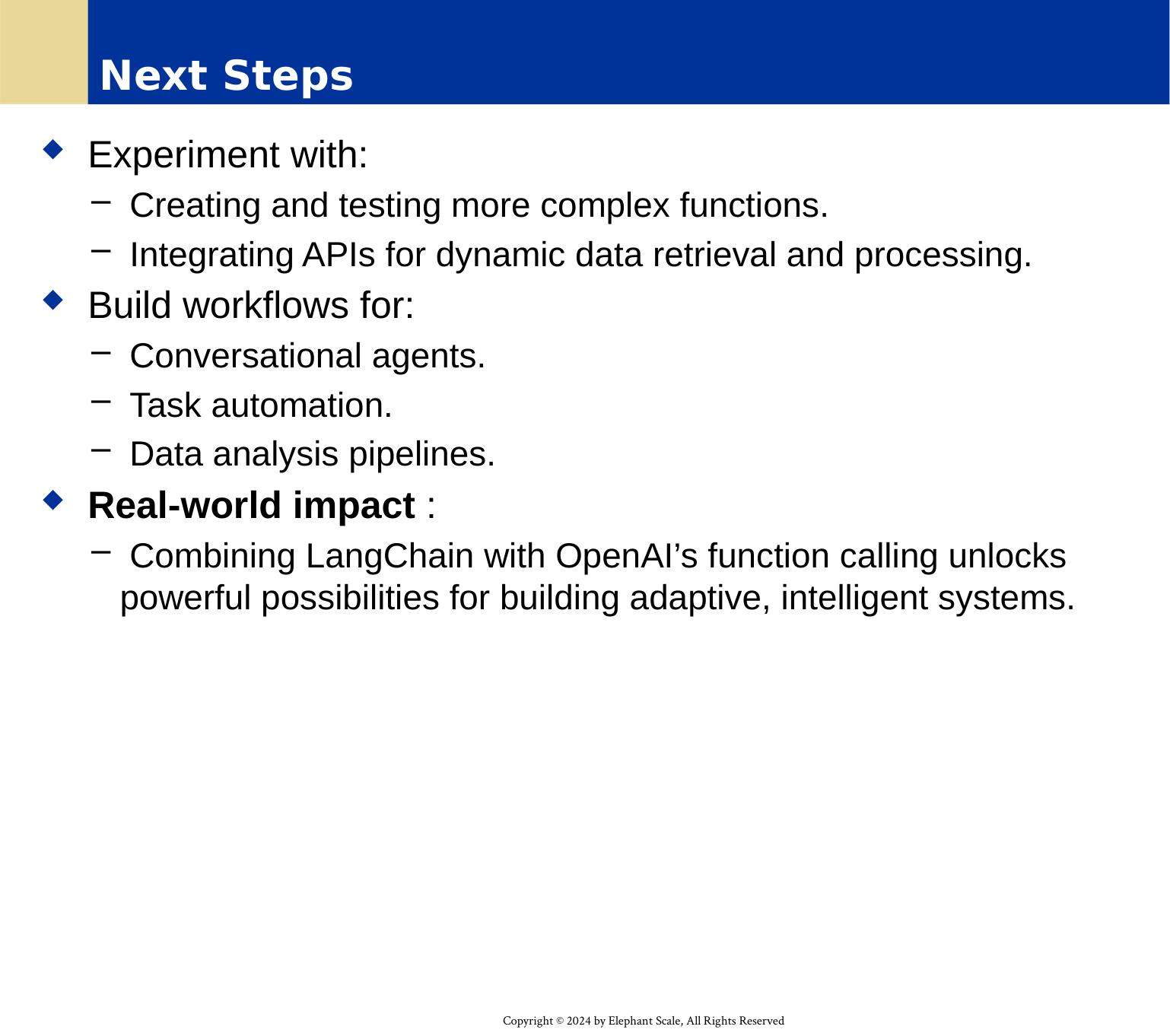

# Next Steps
 Experiment with:
 Creating and testing more complex functions.
 Integrating APIs for dynamic data retrieval and processing.
 Build workflows for:
 Conversational agents.
 Task automation.
 Data analysis pipelines.
 Real-world impact :
 Combining LangChain with OpenAI’s function calling unlocks powerful possibilities for building adaptive, intelligent systems.
Copyright © 2024 by Elephant Scale, All Rights Reserved